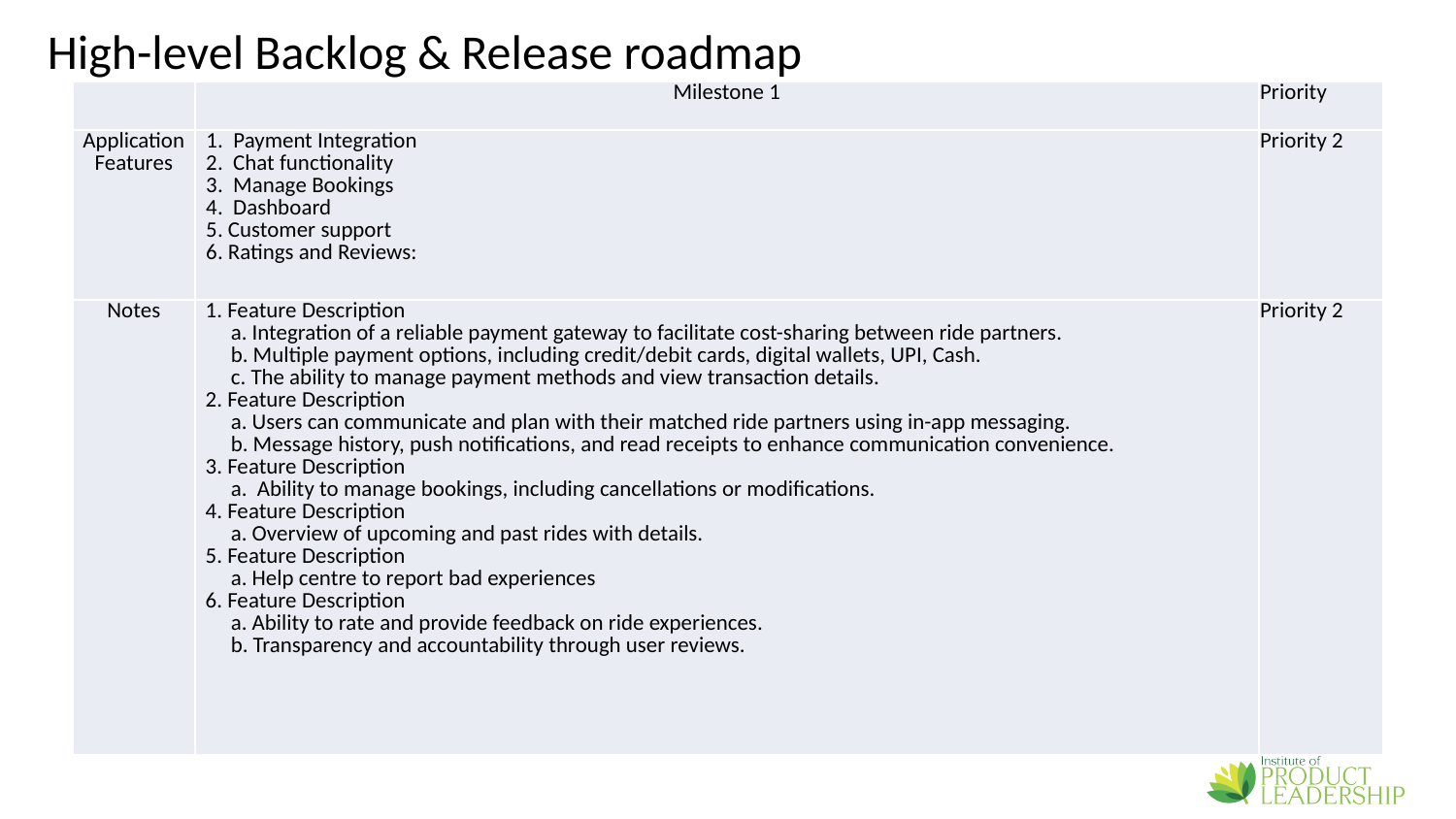

# High-level Backlog & Release roadmap
|  | Milestone 1 | Priority |
| --- | --- | --- |
| Application Features | 1. Payment Integration 2. Chat functionality 3. Manage Bookings 4. Dashboard 5. Customer support 6. Ratings and Reviews: | Priority 2 |
| Notes | 1. Feature Description a. Integration of a reliable payment gateway to facilitate cost-sharing between ride partners. b. Multiple payment options, including credit/debit cards, digital wallets, UPI, Cash. c. The ability to manage payment methods and view transaction details. 2. Feature Description a. Users can communicate and plan with their matched ride partners using in-app messaging. b. Message history, push notifications, and read receipts to enhance communication convenience. 3. Feature Description a. Ability to manage bookings, including cancellations or modifications. 4. Feature Description a. Overview of upcoming and past rides with details. 5. Feature Description a. Help centre to report bad experiences 6. Feature Description a. Ability to rate and provide feedback on ride experiences. b. Transparency and accountability through user reviews. | Priority 2 |